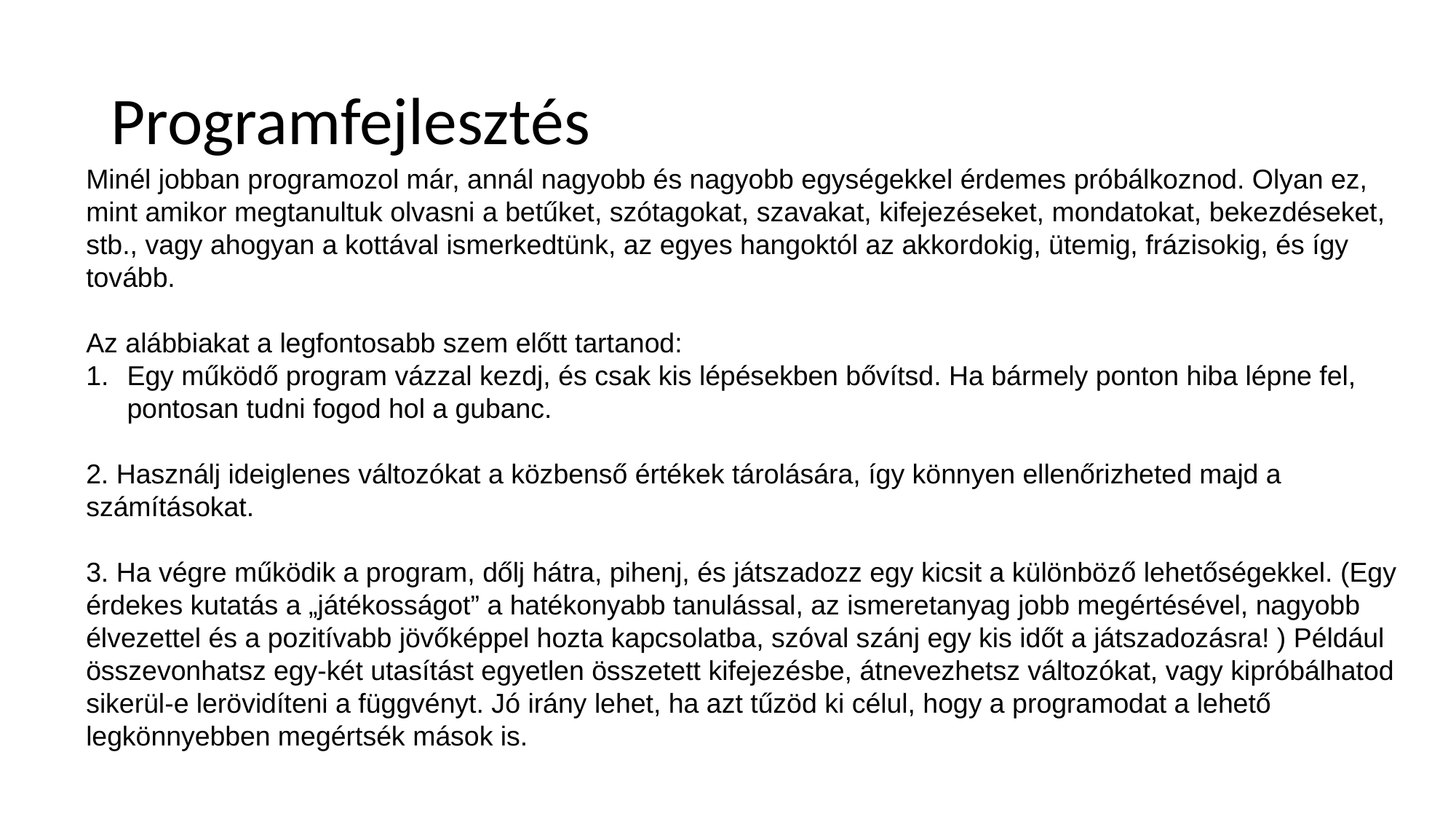

# Programfejlesztés
Minél jobban programozol már, annál nagyobb és nagyobb egységekkel érdemes próbálkoznod. Olyan ez, mint amikor megtanultuk olvasni a betűket, szótagokat, szavakat, kifejezéseket, mondatokat, bekezdéseket, stb., vagy ahogyan a kottával ismerkedtünk, az egyes hangoktól az akkordokig, ütemig, frázisokig, és így tovább.

Az alábbiakat a legfontosabb szem előtt tartanod:
Egy működő program vázzal kezdj, és csak kis lépésekben bővítsd. Ha bármely ponton hiba lépne fel, pontosan tudni fogod hol a gubanc.

2. Használj ideiglenes változókat a közbenső értékek tárolására, így könnyen ellenőrizheted majd a számításokat.

3. Ha végre működik a program, dőlj hátra, pihenj, és játszadozz egy kicsit a különböző lehetőségekkel. (Egy érdekes kutatás a „játékosságot” a hatékonyabb tanulással, az ismeretanyag jobb megértésével, nagyobb élvezettel és a pozitívabb jövőképpel hozta kapcsolatba, szóval szánj egy kis időt a játszadozásra! ) Például összevonhatsz egy-két utasítást egyetlen összetett kifejezésbe, átnevezhetsz változókat, vagy kipróbálhatod sikerül-e lerövidíteni a függvényt. Jó irány lehet, ha azt tűzöd ki célul, hogy a programodat a lehető legkönnyebben megértsék mások is.